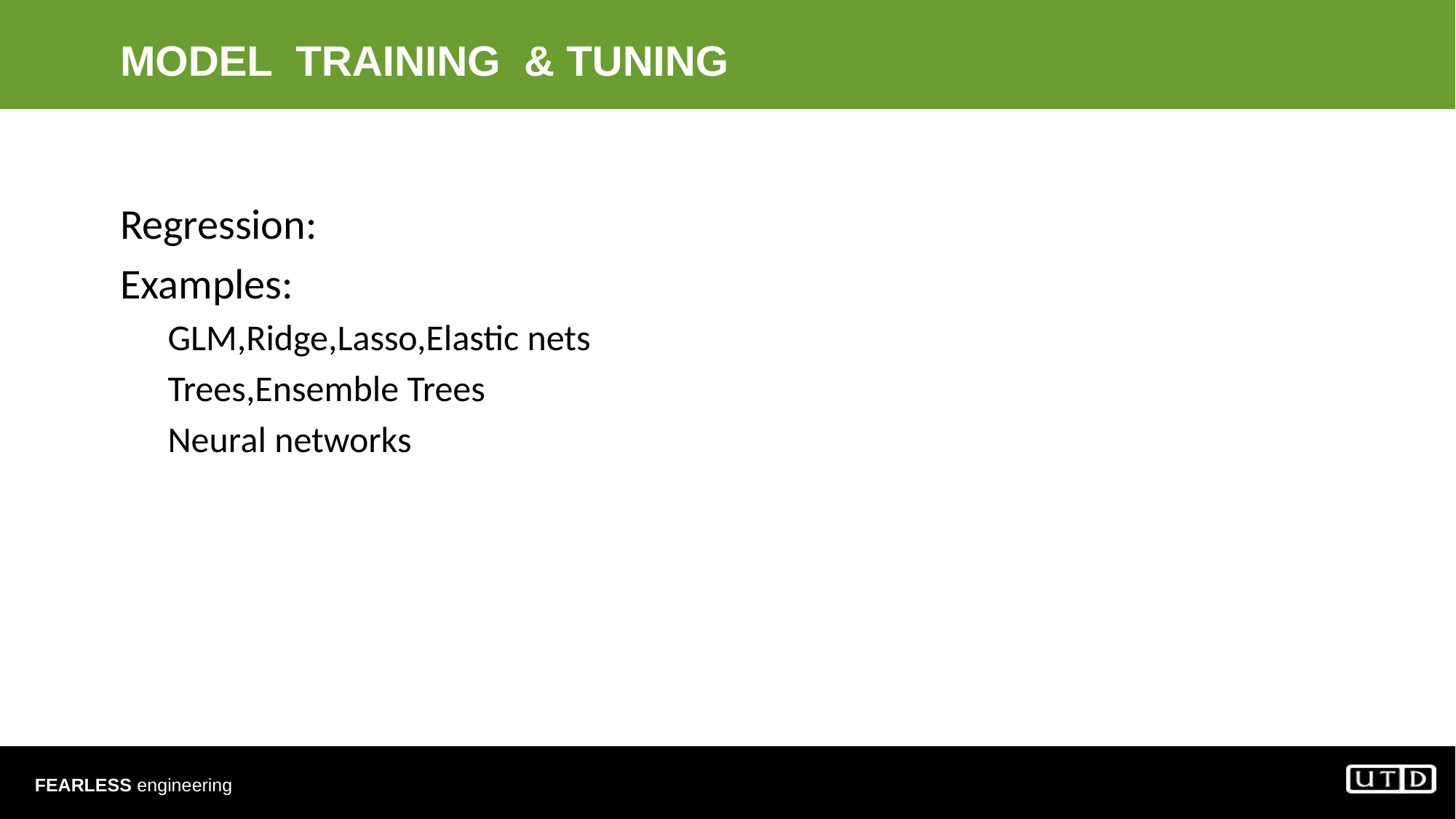

# MODEL  TRAINING  & TUNING
Regression:
Examples:
GLM,Ridge,Lasso,Elastic nets
Trees,Ensemble Trees
Neural networks